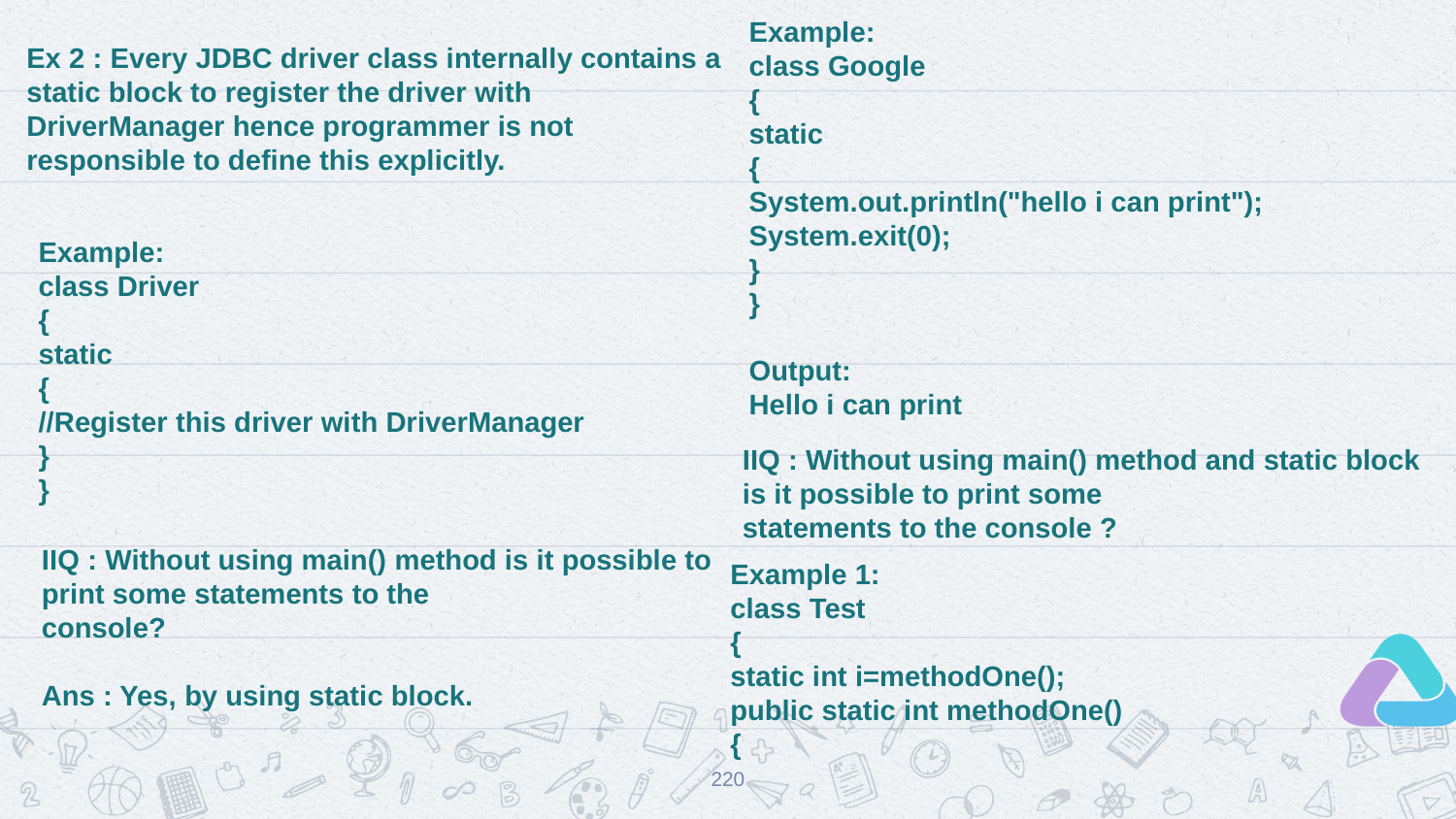

Example:
class Google
{
static
{
System.out.println("hello i can print");
System.exit(0);
}
}

Output:
Hello i can print
Ex 2 : Every JDBC driver class internally contains a static block to register the driver with DriverManager hence programmer is not responsible to define this explicitly.
Example:
class Driver
{
static
{
//Register this driver with DriverManager
}
}
IIQ : Without using main() method and static block is it possible to print some
statements to the console ?
IIQ : Without using main() method is it possible to print some statements to the
console?

Ans : Yes, by using static block.
Example 1:
class Test
{
static int i=methodOne();
public static int methodOne()
{

220